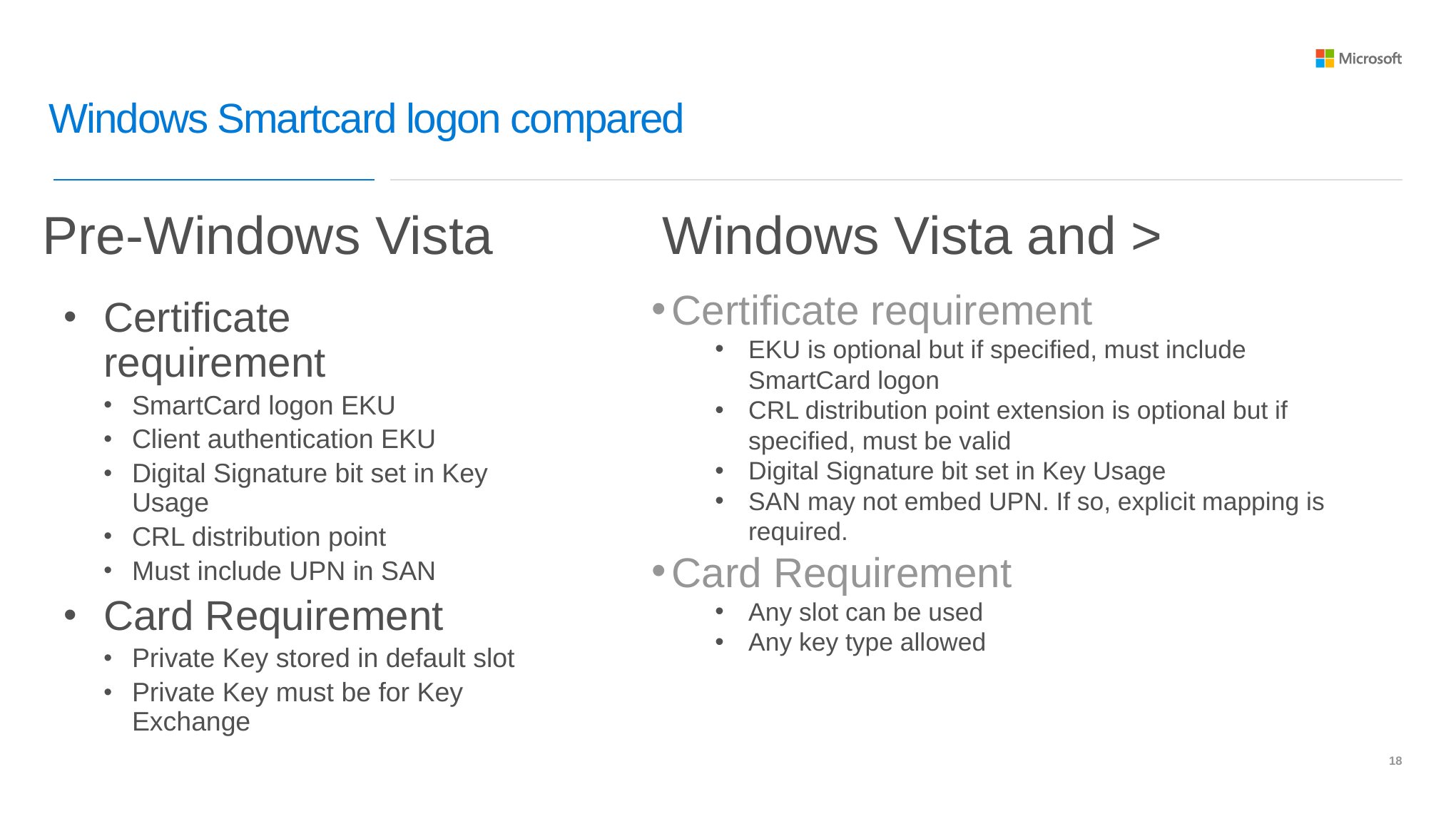

# Windows Smartcard logon compared
Pre-Windows Vista
Windows Vista and >
Certificate requirement
EKU is optional but if specified, must include SmartCard logon
CRL distribution point extension is optional but if specified, must be valid
Digital Signature bit set in Key Usage
SAN may not embed UPN. If so, explicit mapping is required.
Card Requirement
Any slot can be used
Any key type allowed

Certificate requirement
SmartCard logon EKU
Client authentication EKU
Digital Signature bit set in Key Usage
CRL distribution point
Must include UPN in SAN
Card Requirement
Private Key stored in default slot
Private Key must be for Key Exchange

18